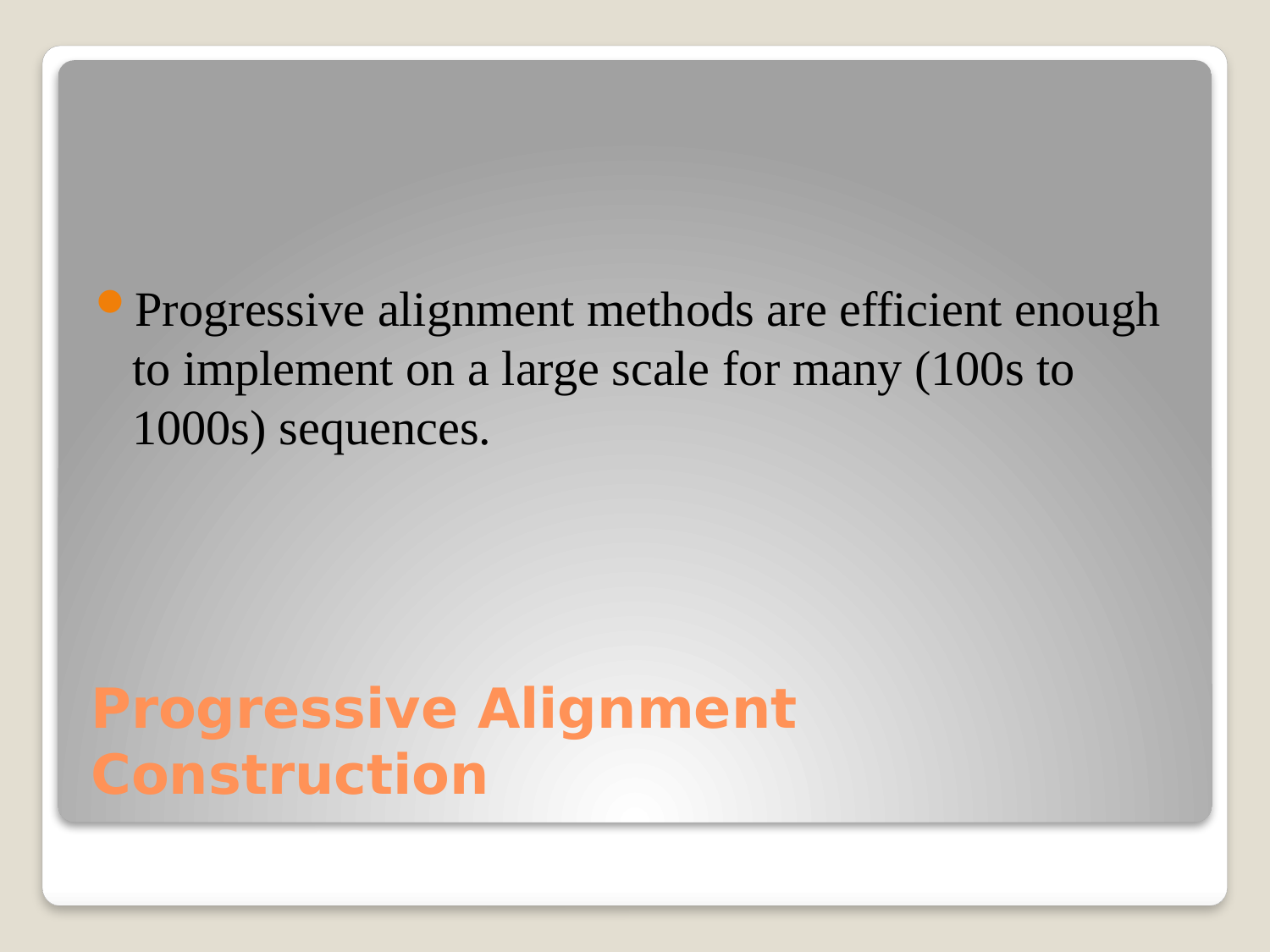

Progressive alignment methods are efficient enough to implement on a large scale for many (100s to 1000s) sequences.

# Progressive Alignment Construction